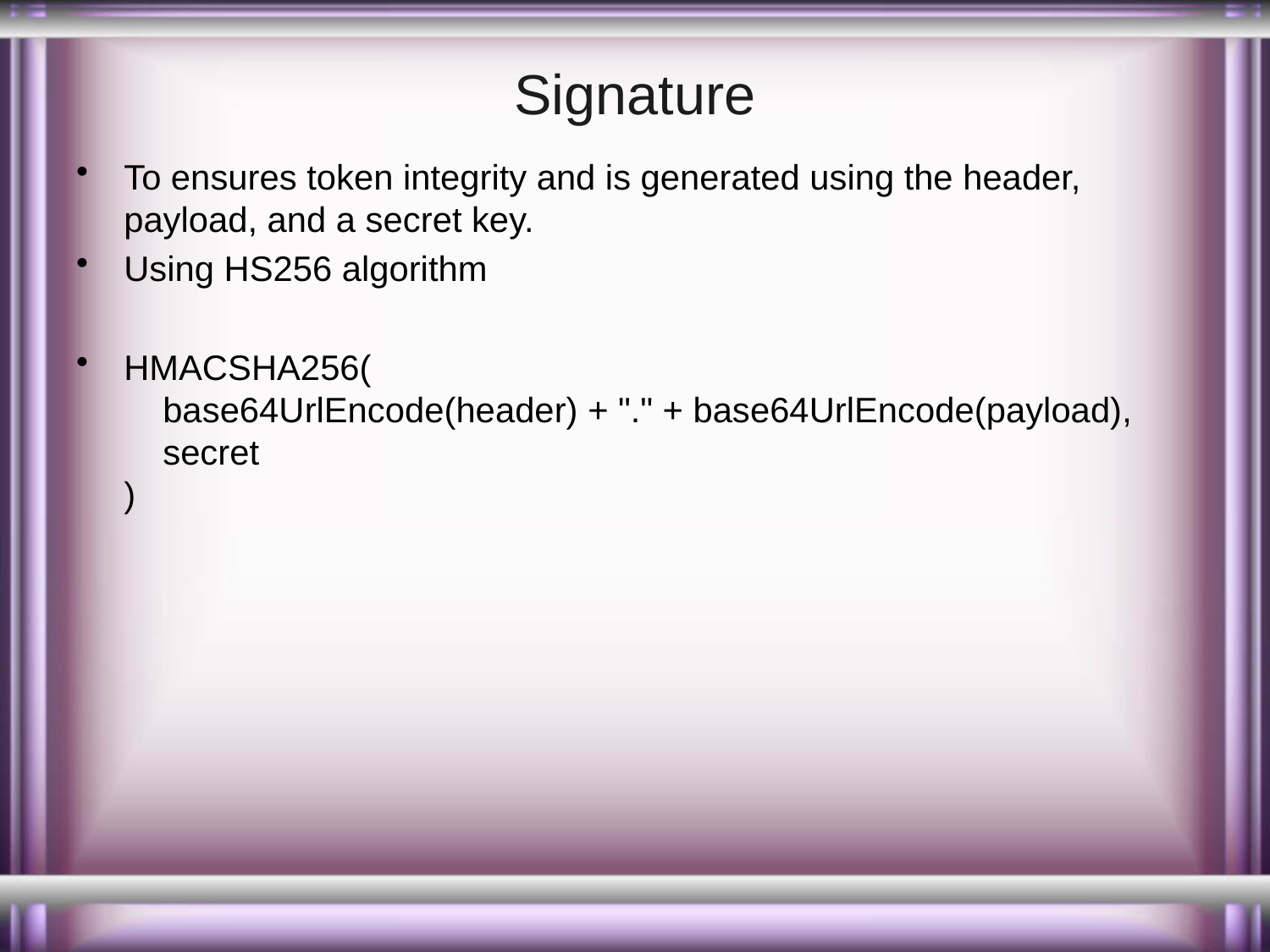

# Signature
To ensures token integrity and is generated using the header, payload, and a secret key.
Using HS256 algorithm

HMACSHA256(
    base64UrlEncode(header) + "." + base64UrlEncode(payload),
    secret
)